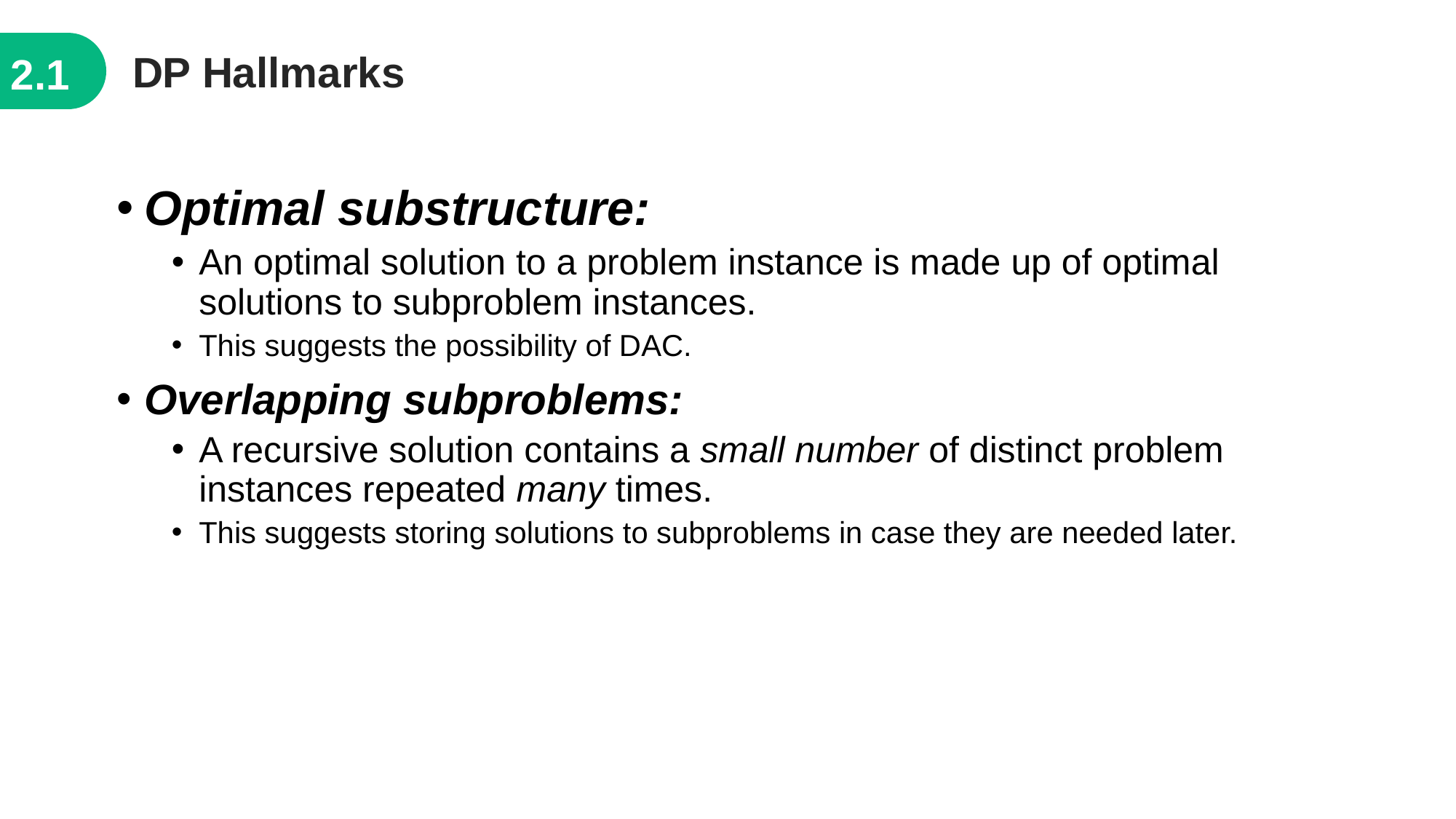

DP Hallmarks
2.1
Optimal substructure:
An optimal solution to a problem instance is made up of optimal solutions to subproblem instances.
This suggests the possibility of DAC.
Overlapping subproblems:
A recursive solution contains a small number of distinct problem instances repeated many times.
This suggests storing solutions to subproblems in case they are needed later.